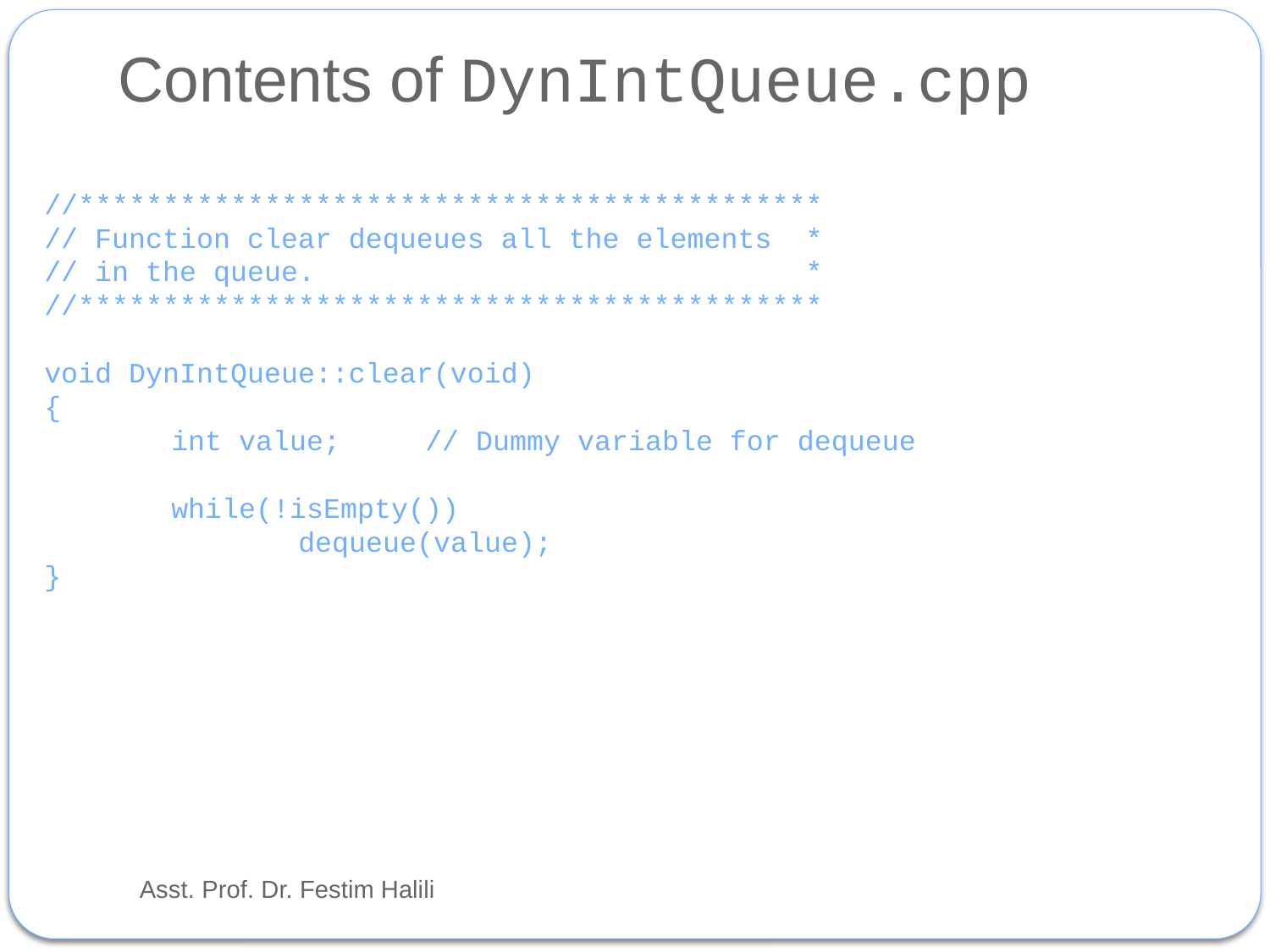

# Contents of DynIntQueue.cpp
//********************************************
// Function clear dequeues all the elements  *
// in the queue.                             *
//********************************************
void DynIntQueue::clear(void)
{
	int value;	// Dummy variable for dequeue
	while(!isEmpty())
		dequeue(value);
}

Asst. Prof. Dr. Festim Halili